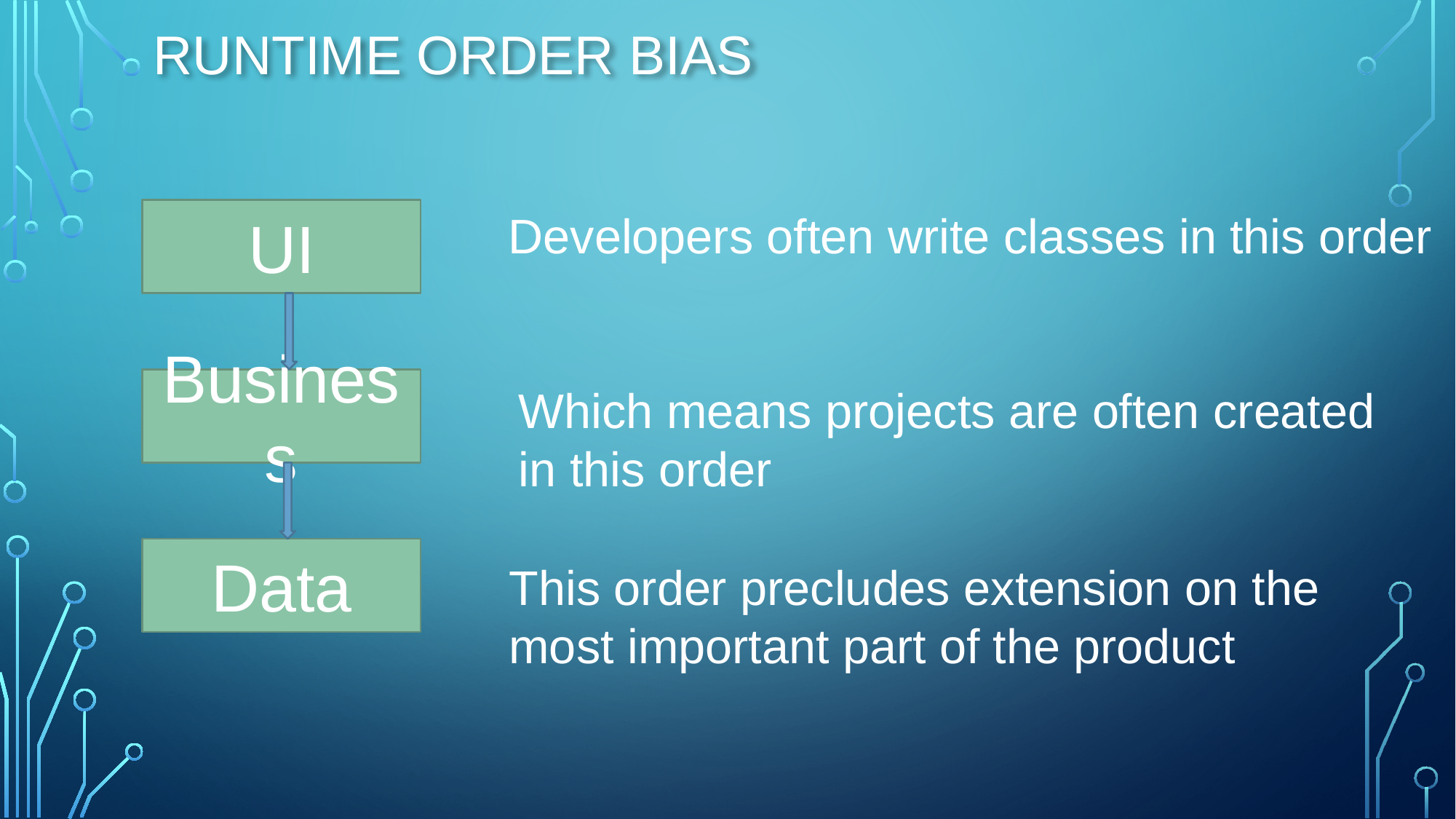

# Runtime Order Bias
UI

Business

Data
Developers often write classes in this order
Which means projects are often created
in this order
This order precludes extension on the
most important part of the product